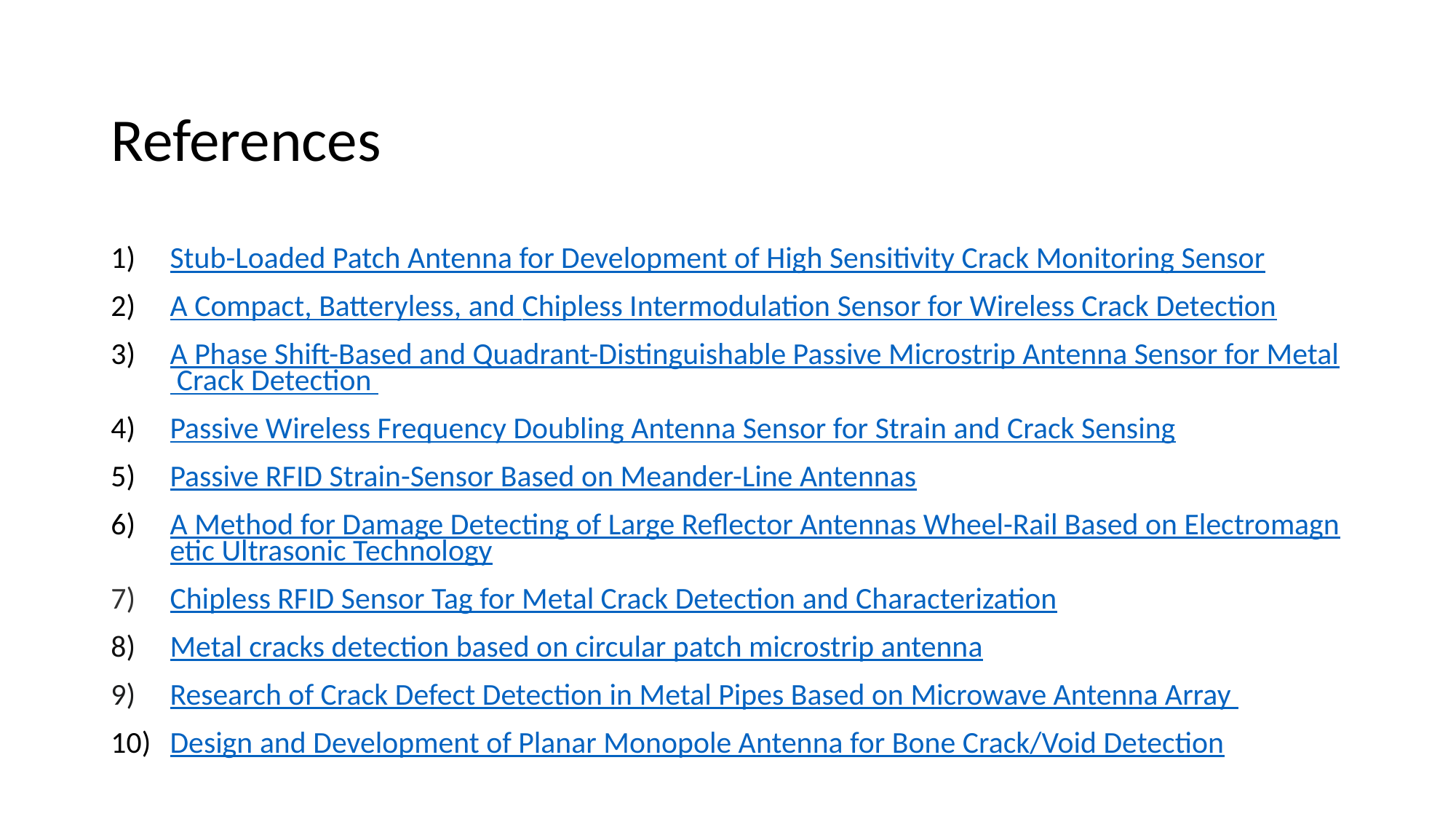

References
Stub-Loaded Patch Antenna for Development of High Sensitivity Crack Monitoring Sensor
A Compact, Batteryless, and Chipless Intermodulation Sensor for Wireless Crack Detection
A Phase Shift-Based and Quadrant-Distinguishable Passive Microstrip Antenna Sensor for Metal Crack Detection
Passive Wireless Frequency Doubling Antenna Sensor for Strain and Crack Sensing
Passive RFID Strain-Sensor Based on Meander-Line Antennas
A Method for Damage Detecting of Large Reflector Antennas Wheel-Rail Based on Electromagnetic Ultrasonic Technology
Chipless RFID Sensor Tag for Metal Crack Detection and Characterization
Metal cracks detection based on circular patch microstrip antenna
Research of Crack Defect Detection in Metal Pipes Based on Microwave Antenna Array
Design and Development of Planar Monopole Antenna for Bone Crack/Void Detection